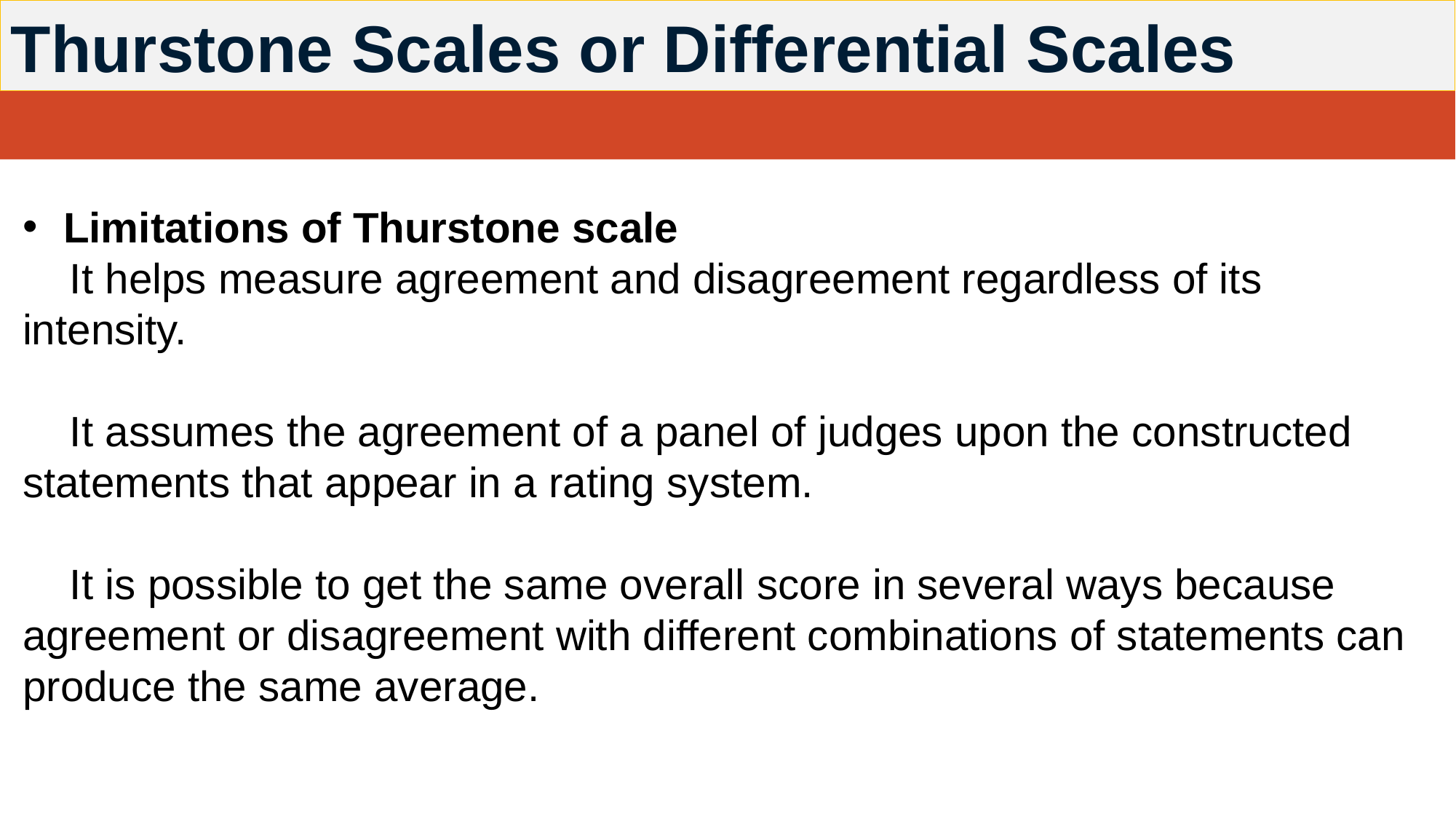

# Thurstone Scales or Differential Scales
Limitations of Thurstone scale
    It helps measure agreement and disagreement regardless of its intensity.

    It assumes the agreement of a panel of judges upon the constructed statements that appear in a rating system.

    It is possible to get the same overall score in several ways because agreement or disagreement with different combinations of statements can produce the same average.